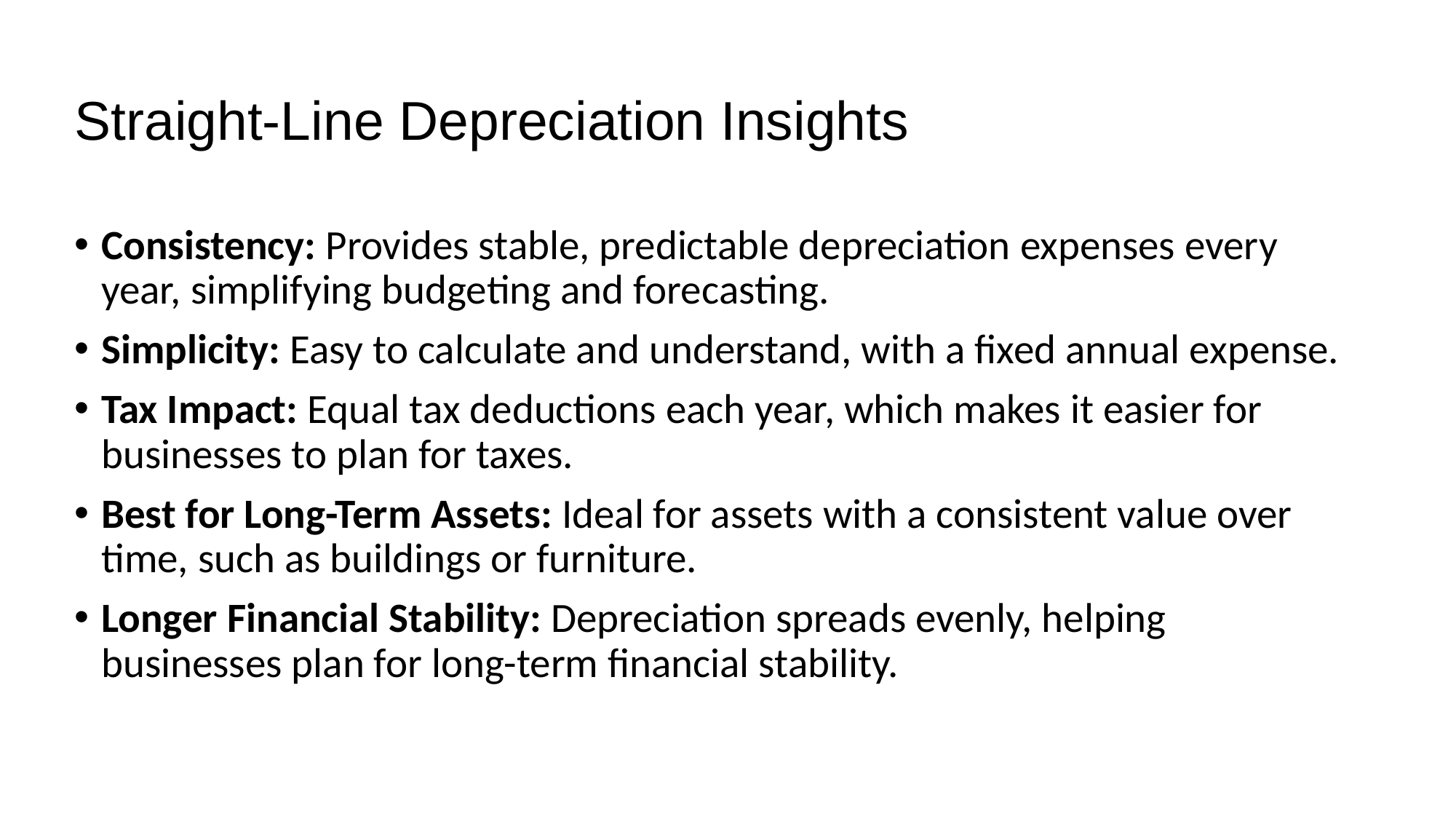

# Straight-Line Depreciation Insights
Consistency: Provides stable, predictable depreciation expenses every year, simplifying budgeting and forecasting.
Simplicity: Easy to calculate and understand, with a fixed annual expense.
Tax Impact: Equal tax deductions each year, which makes it easier for businesses to plan for taxes.
Best for Long-Term Assets: Ideal for assets with a consistent value over time, such as buildings or furniture.
Longer Financial Stability: Depreciation spreads evenly, helping businesses plan for long-term financial stability.